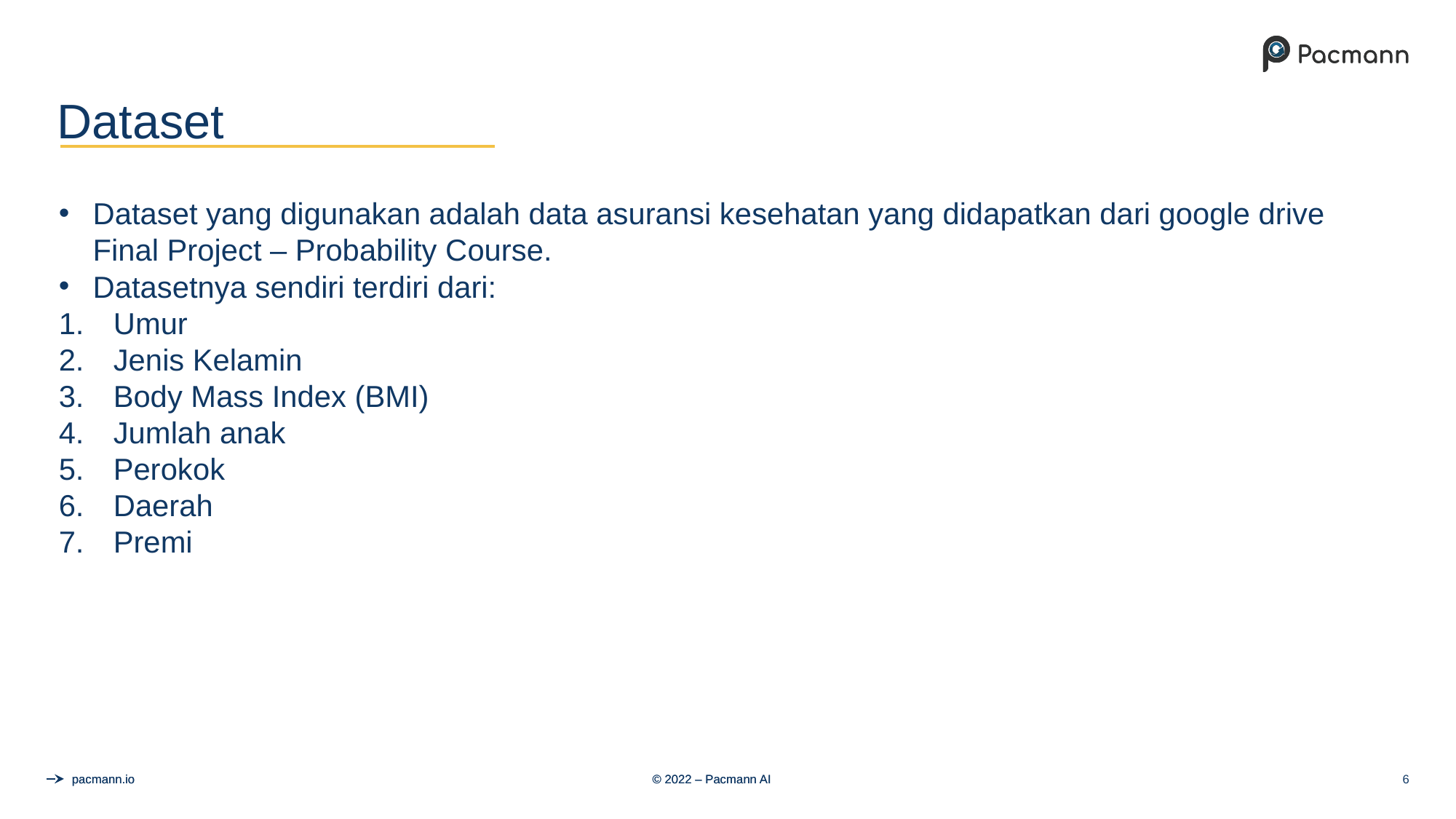

# Dataset
Dataset yang digunakan adalah data asuransi kesehatan yang didapatkan dari google drive Final Project – Probability Course.
Datasetnya sendiri terdiri dari:
Umur
Jenis Kelamin
Body Mass Index (BMI)
Jumlah anak
Perokok
Daerah
Premi